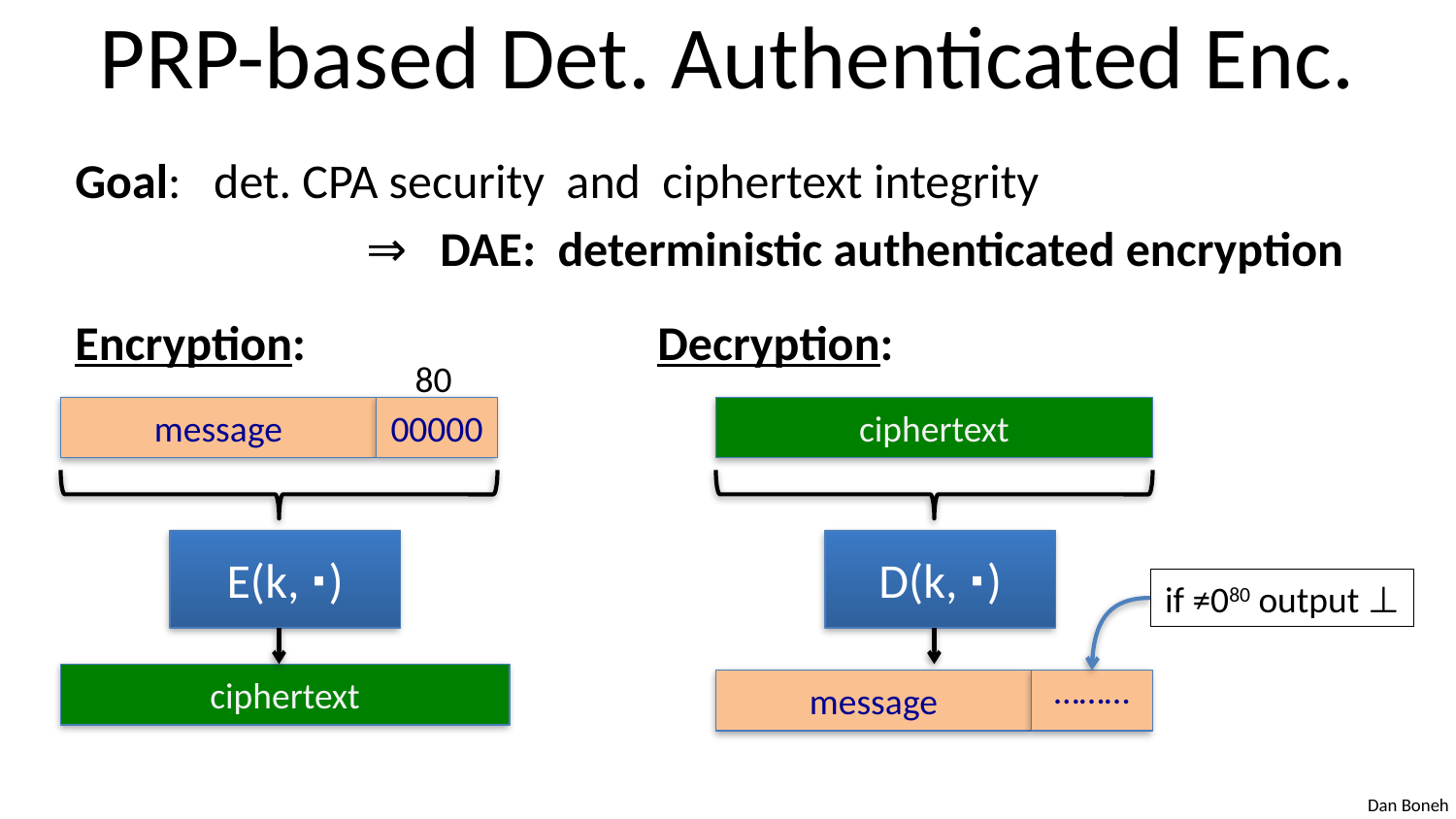

# PRP-based Det. Authenticated Enc.
Goal:   det. CPA security  and  ciphertext integrity
		⇒   DAE:  deterministic authenticated encryption
Encryption:			Decryption:

80
message
00000
E(k, ⋅)
ciphertext

ciphertext
D(k, ⋅)
message
………
if ≠080 output ⊥